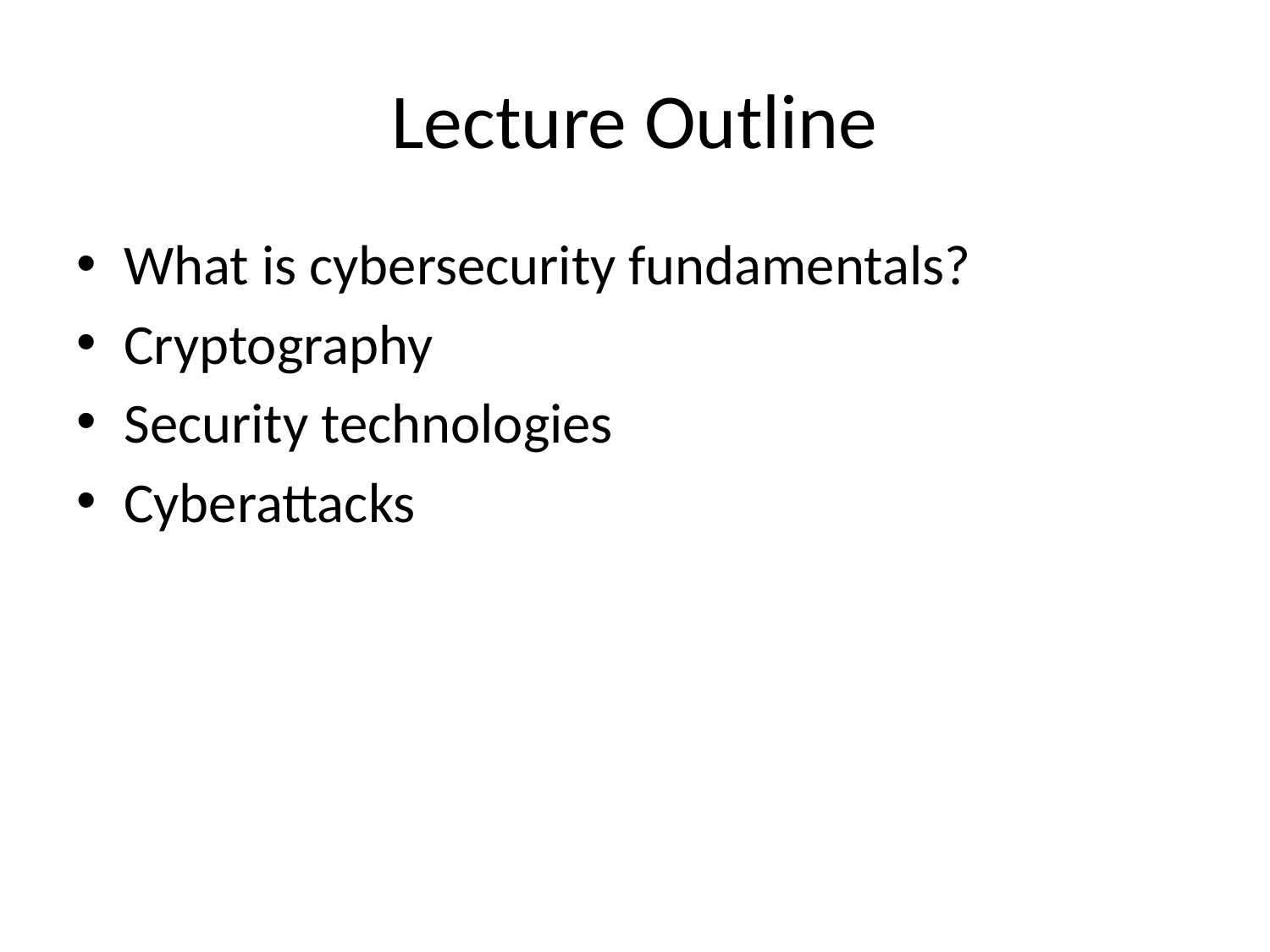

# Lecture Outline
What is cybersecurity fundamentals?
Cryptography
Security technologies
Cyberattacks